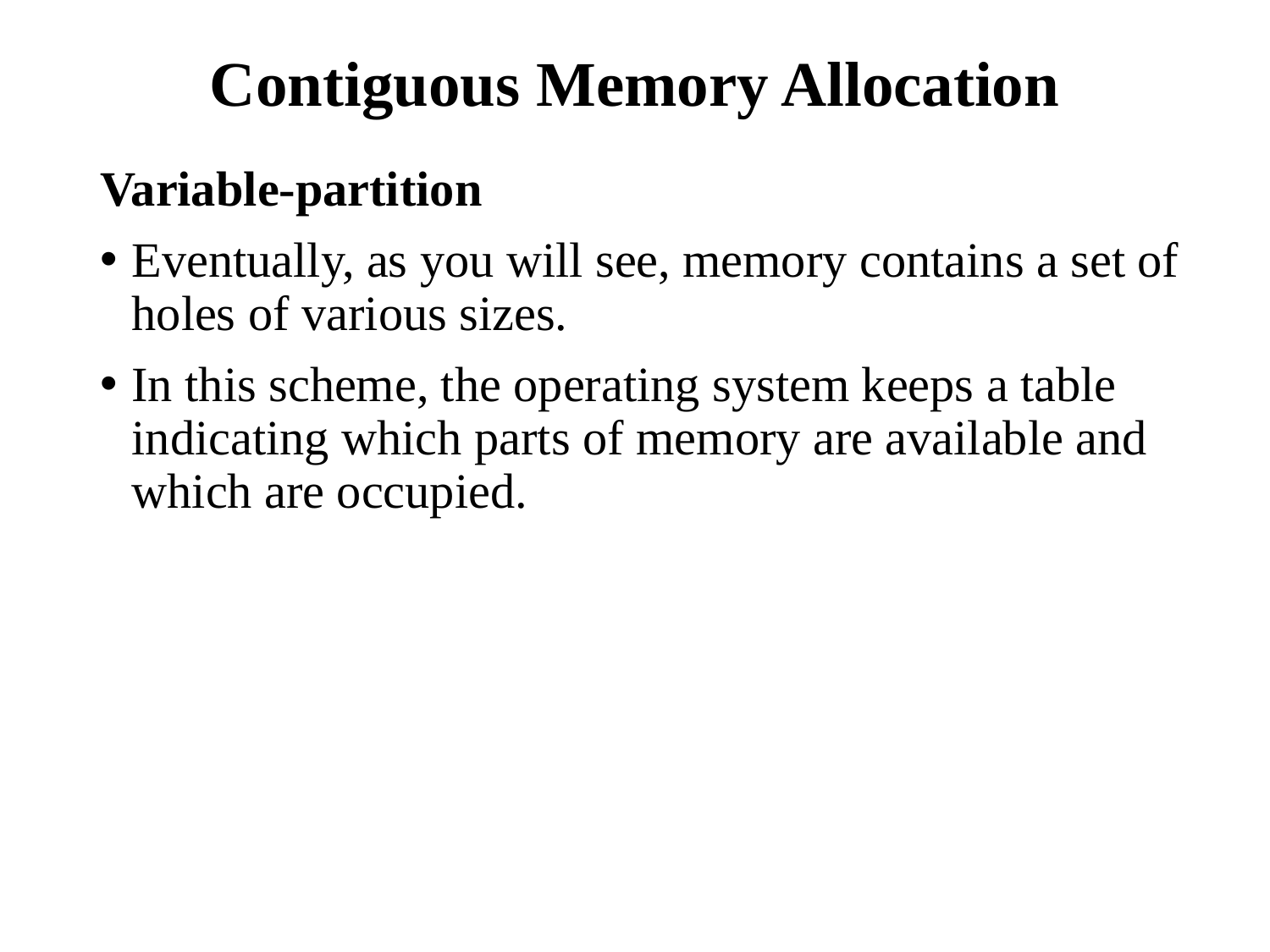

# Contiguous Memory Allocation
Variable-partition
Eventually, as you will see, memory contains a set of holes of various sizes.
In this scheme, the operating system keeps a table indicating which parts of memory are available and which are occupied.